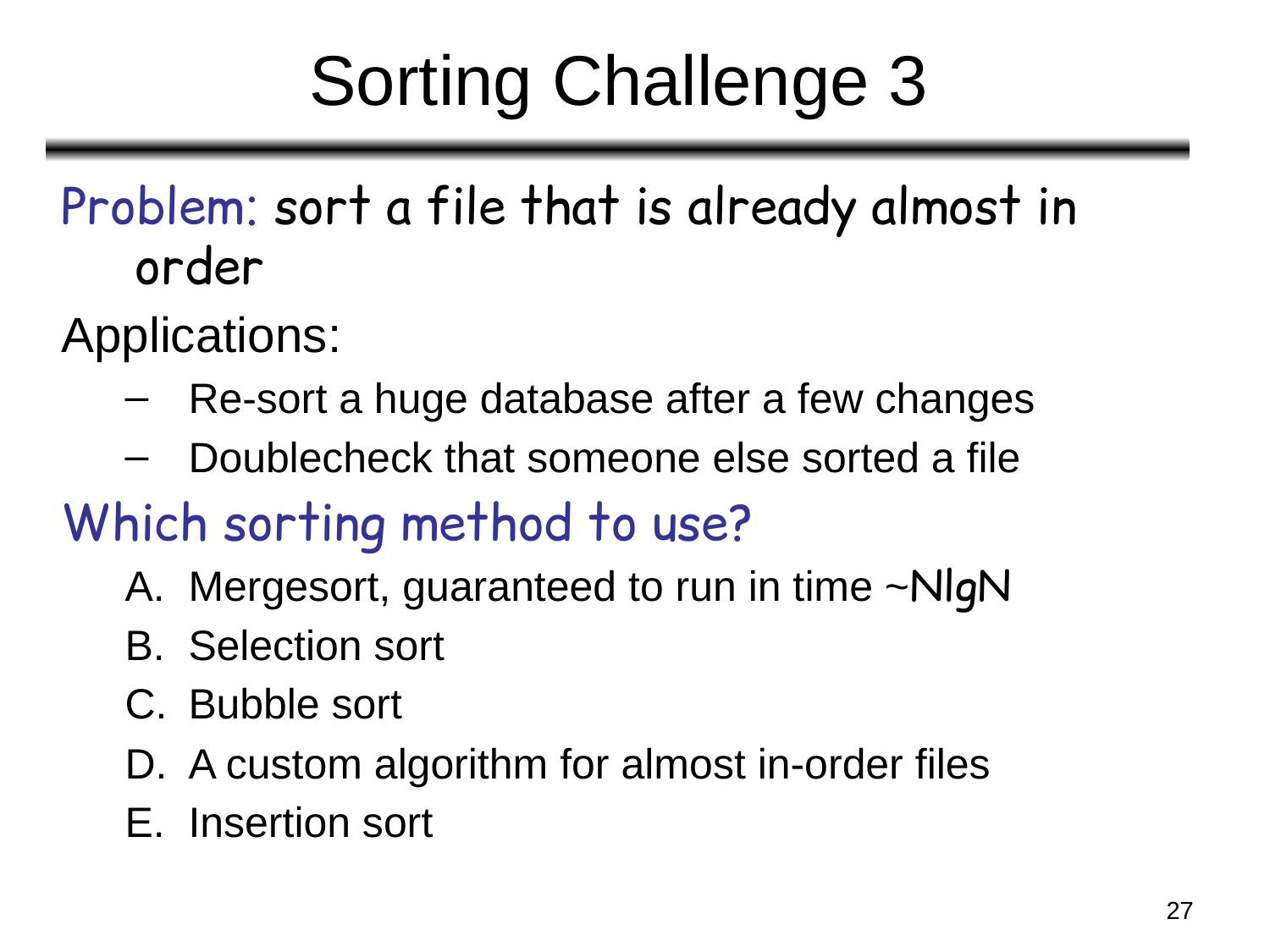

# Sorting Challenge 3
Problem: sort a file that is already almost in order
Applications:
Re-sort a huge database after a few changes
Doublecheck that someone else sorted a file
Which sorting method to use?
Mergesort, guaranteed to run in time ~NlgN
Selection sort
Bubble sort
A custom algorithm for almost in-order files
Insertion sort
27